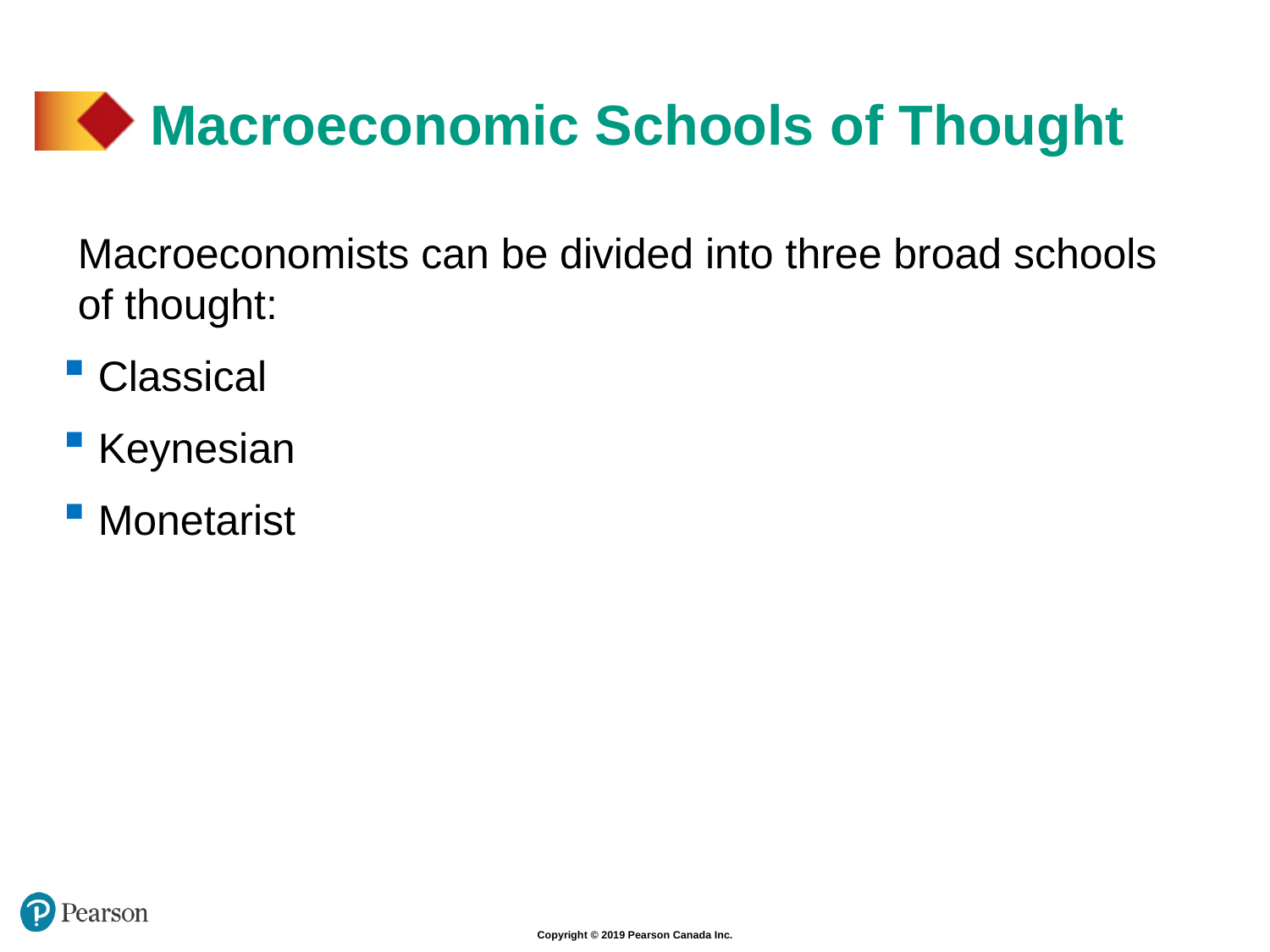

# Macroeconomic Schools of Thought
Macroeconomists can be divided into three broad schools of thought:
 Classical
 Keynesian
 Monetarist